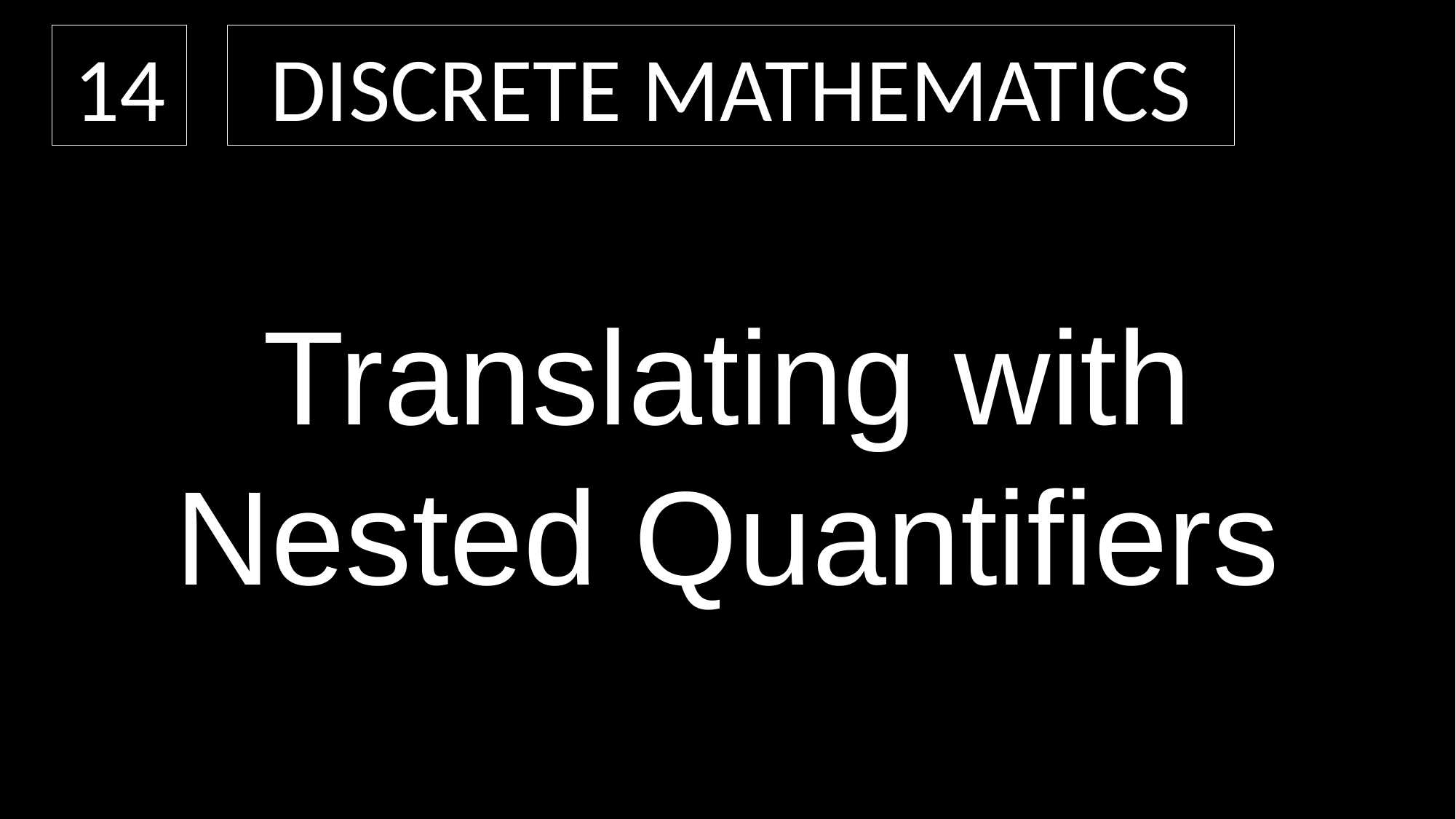

14
Discrete Mathematics
Translating with Nested Quantifiers